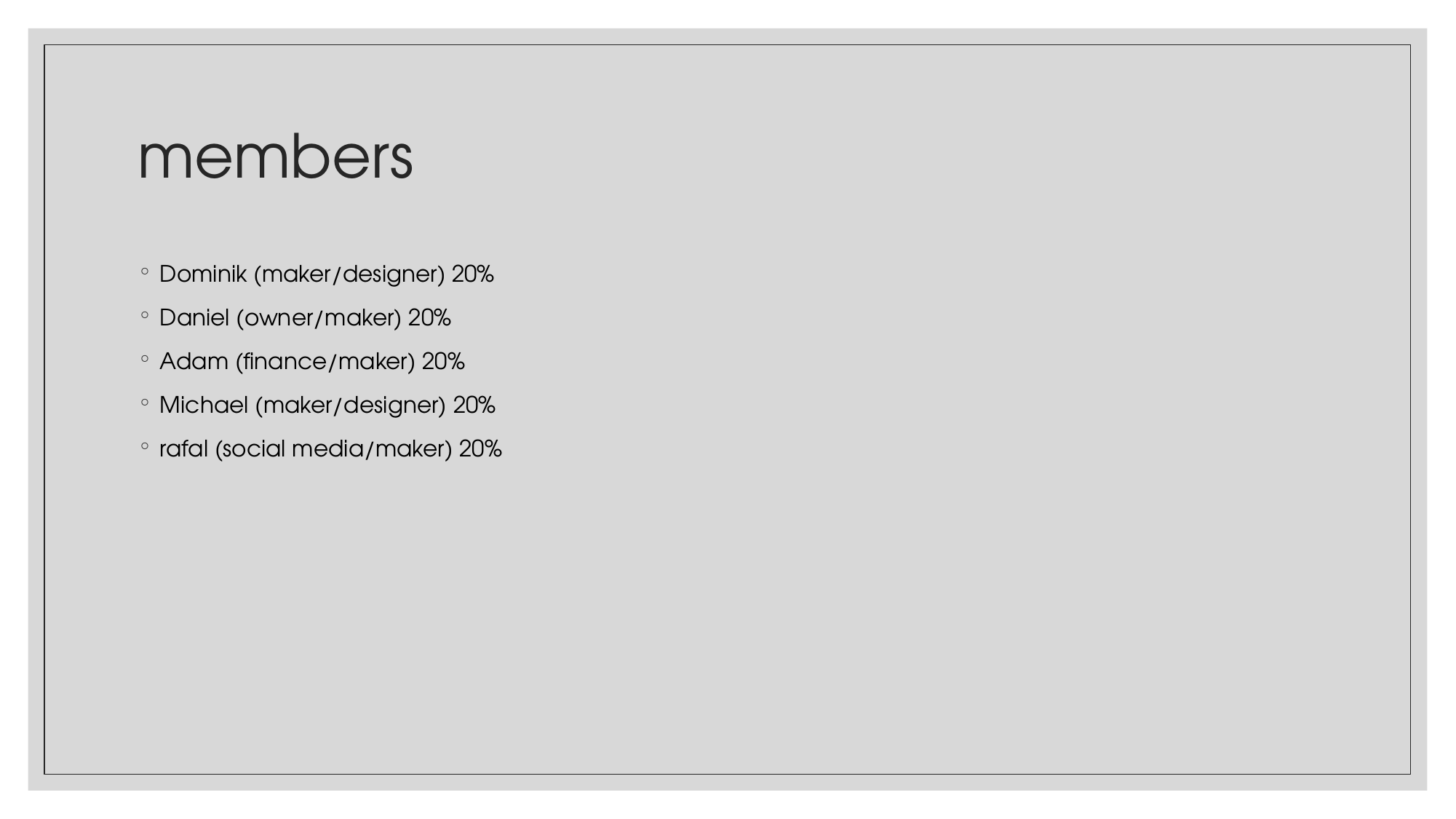

# members
Dominik (maker/designer) 20%
Daniel (owner/maker) 20%
Adam (finance/maker) 20%
Michael (maker/designer) 20%
rafal (social media/maker) 20%